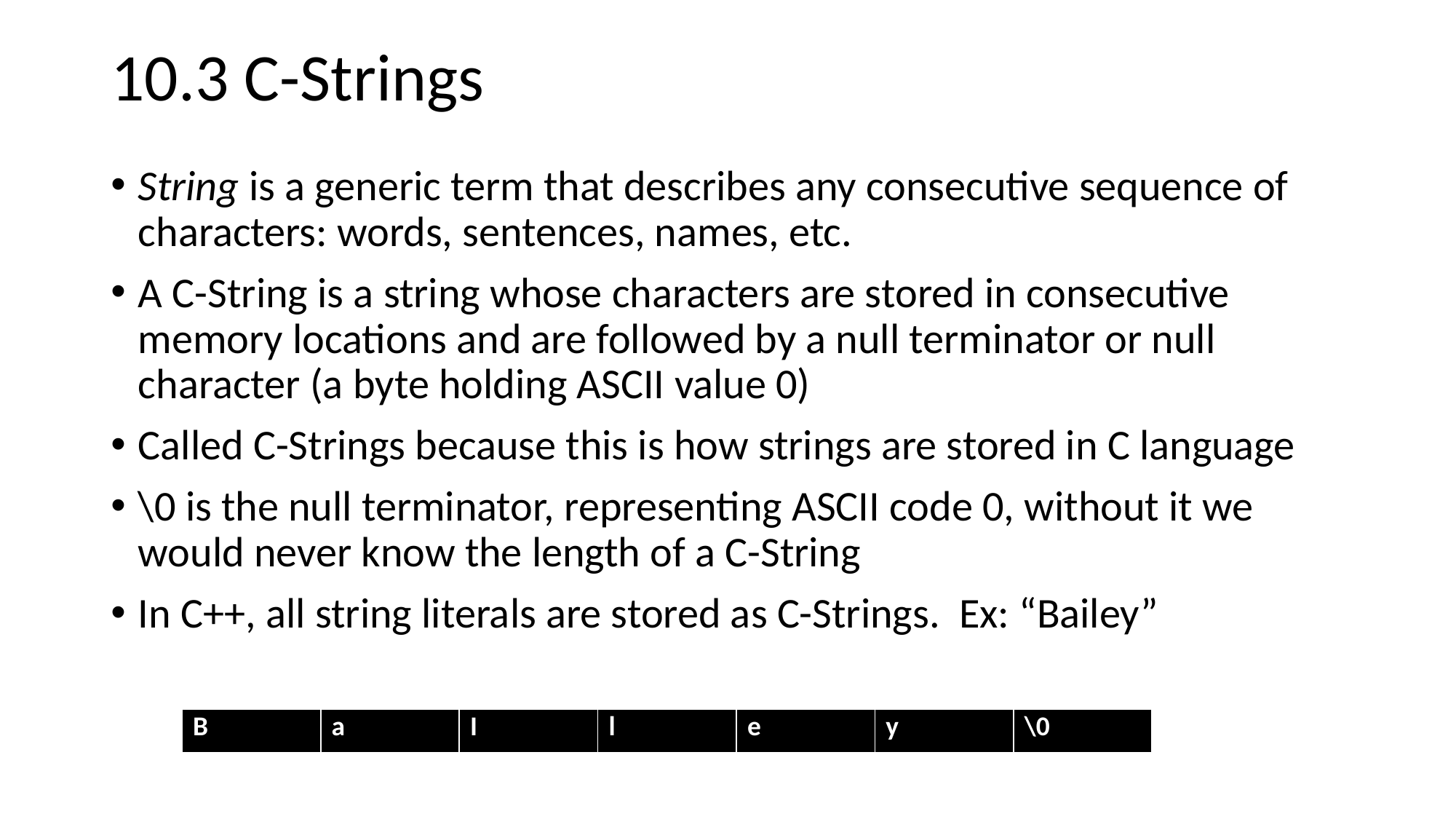

# 10.3 C-Strings
String is a generic term that describes any consecutive sequence of characters: words, sentences, names, etc.
A C-String is a string whose characters are stored in consecutive memory locations and are followed by a null terminator or null character (a byte holding ASCII value 0)
Called C-Strings because this is how strings are stored in C language
\0 is the null terminator, representing ASCII code 0, without it we would never know the length of a C-String
In C++, all string literals are stored as C-Strings.  Ex: “Bailey”

| B | a | I | l | e | y | \0 |
| --- | --- | --- | --- | --- | --- | --- |